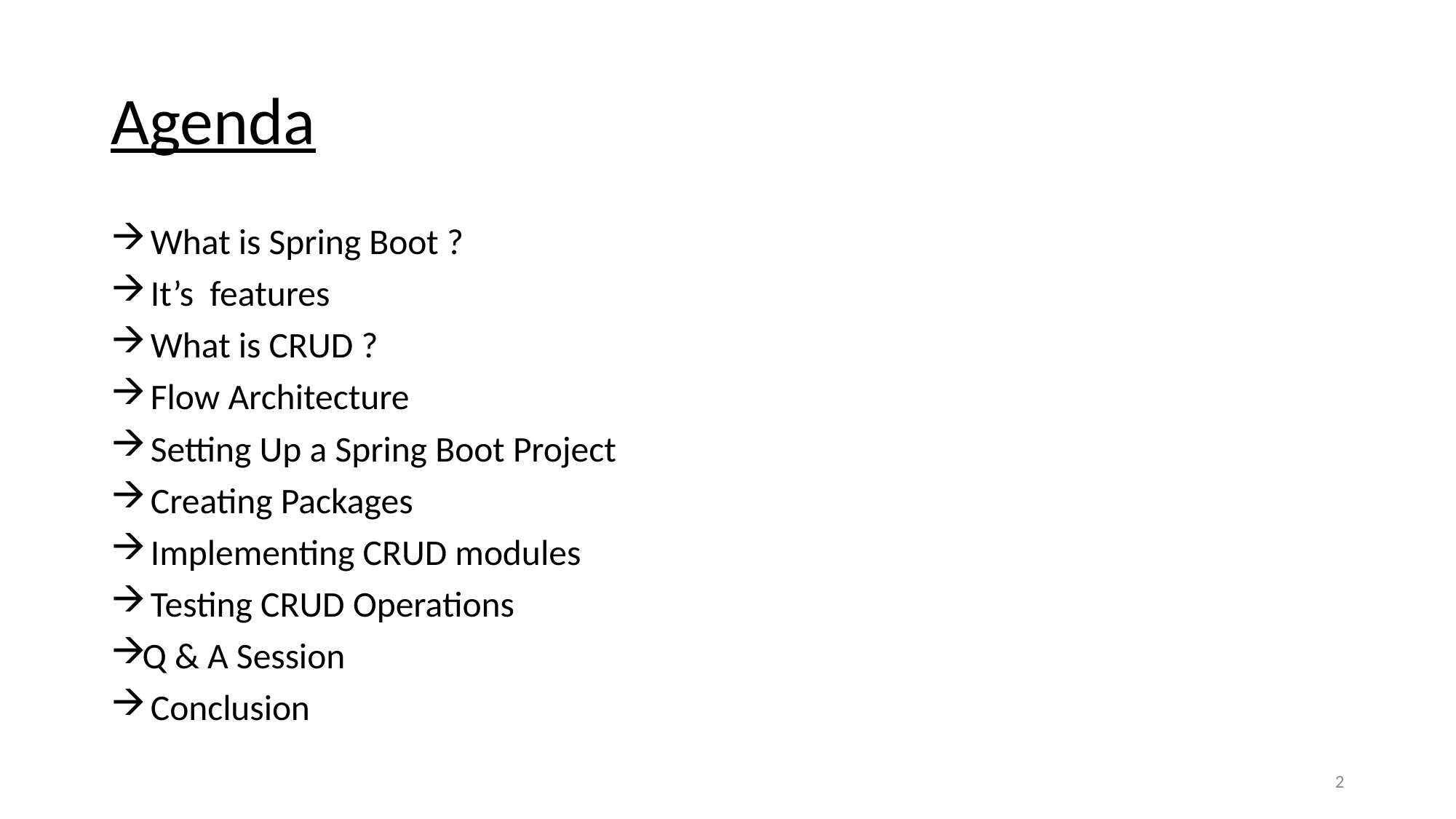

# Agenda
 What is Spring Boot ?
 It’s  features
 What is CRUD ?
 Flow Architecture
 Setting Up a Spring Boot Project
 Creating Packages
 Implementing CRUD modules
 Testing CRUD Operations
Q & A Session
 Conclusion
2